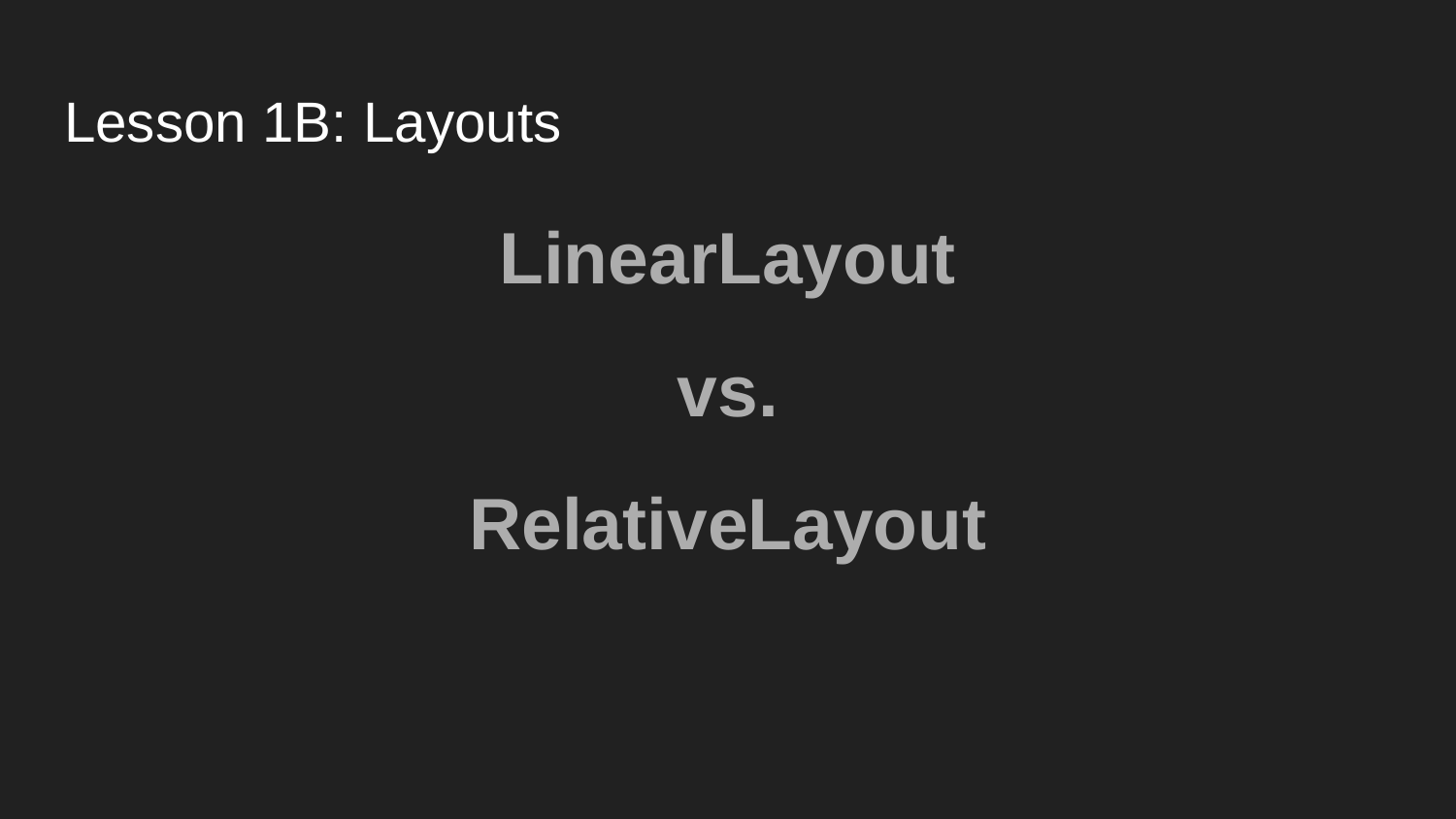

# Lesson 1B: Layouts
LinearLayout
vs.
RelativeLayout